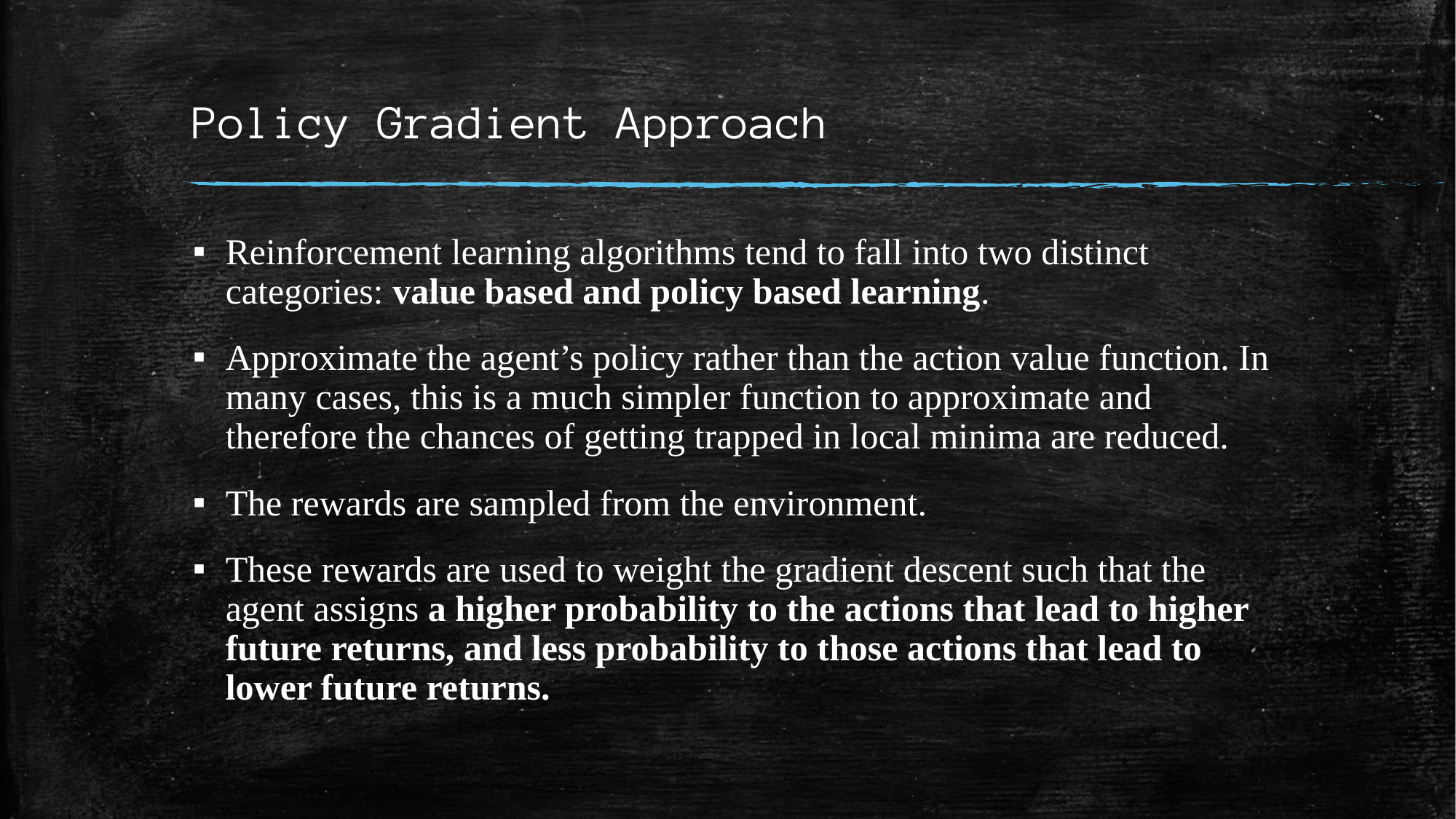

# Policy Gradient Approach
Reinforcement learning algorithms tend to fall into two distinct categories: value based and policy based learning.
Approximate the agent’s policy rather than the action value function. In many cases, this is a much simpler function to approximate and therefore the chances of getting trapped in local minima are reduced.
The rewards are sampled from the environment.
These rewards are used to weight the gradient descent such that the agent assigns a higher probability to the actions that lead to higher future returns, and less probability to those actions that lead to lower future returns.